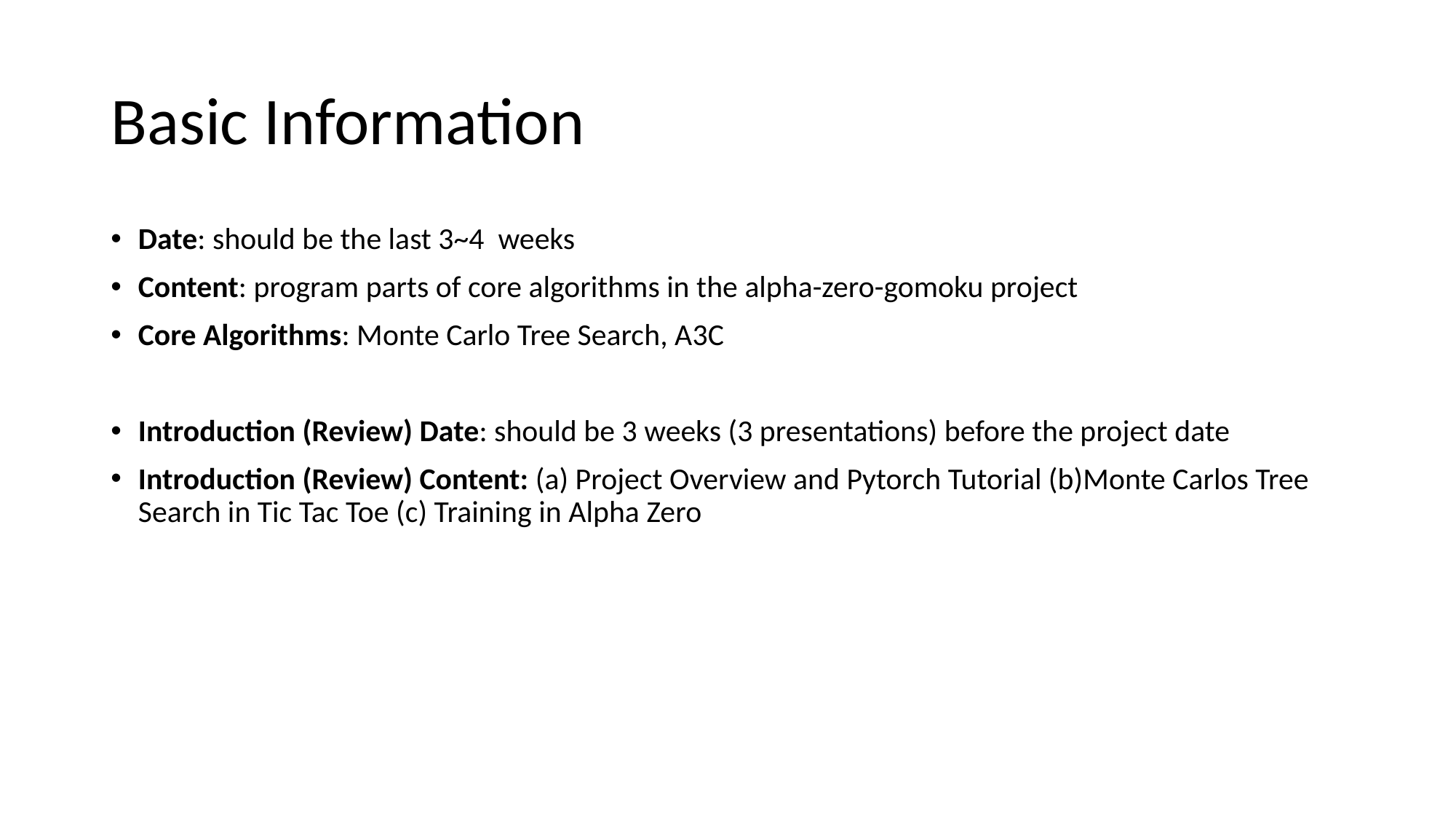

# Basic Information
Date: should be the last 3~4  weeks
Content: program parts of core algorithms in the alpha-zero-gomoku project
Core Algorithms: Monte Carlo Tree Search, A3C

Introduction (Review) Date: should be 3 weeks (3 presentations) before the project date
Introduction (Review) Content: (a) Project Overview and Pytorch Tutorial (b)Monte Carlos Tree Search in Tic Tac Toe (c) Training in Alpha Zero